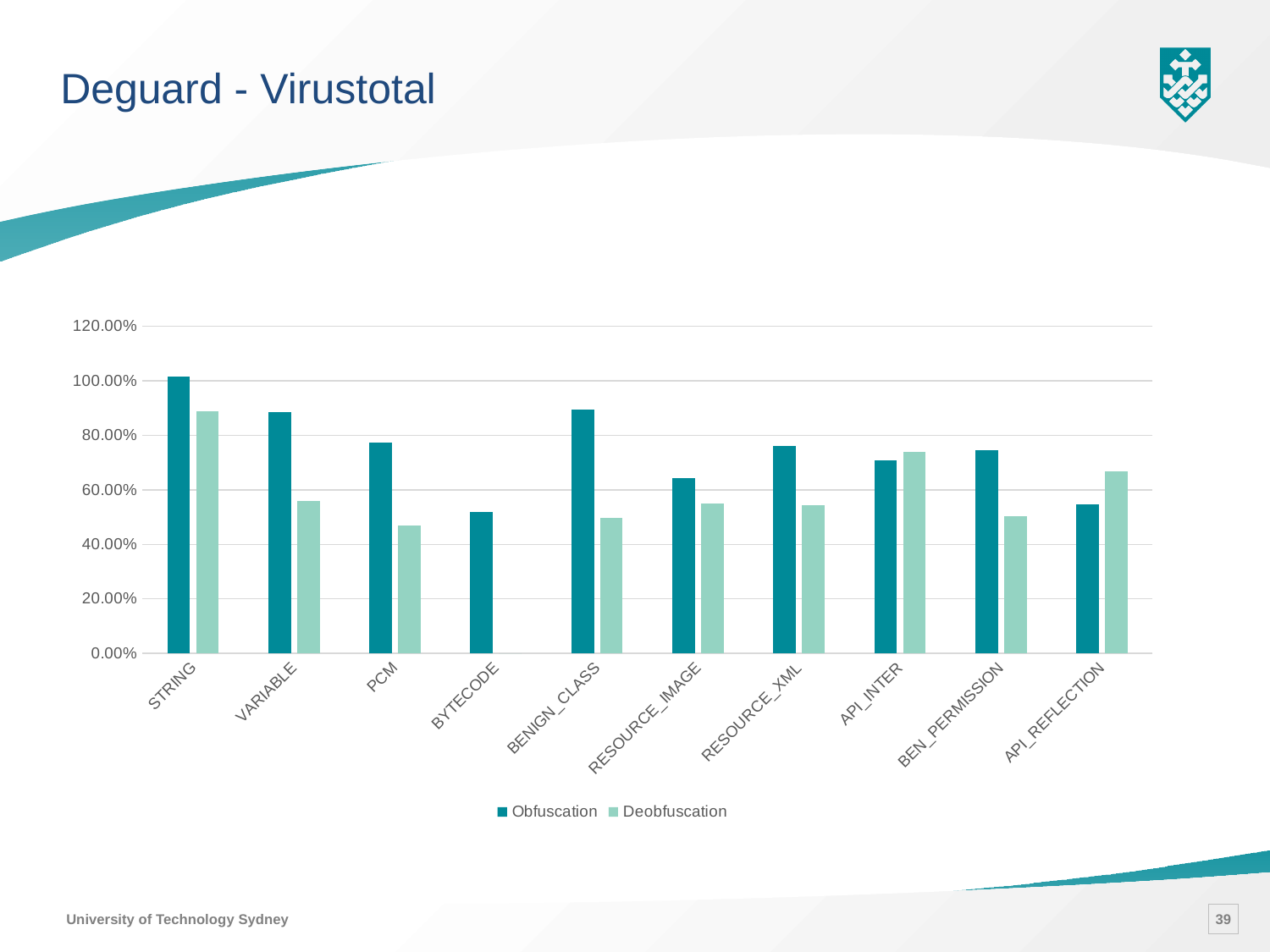

Deguard - Virustotal

### Chart

| Category | Obfuscation | Deobfuscation |
|---|---|---|
| STRING | 1.017 | 0.8898 |
| VARIABLE | 0.885 | 0.5593 |
| PCM | 0.773 | 0.4683 |
| BYTECODE | 0.519 | 0.0 |
| BENIGN_CLASS | 0.894 | 0.4979 |
| RESOURCE_IMAGE | 0.642 | 0.5491 |
| RESOURCE_XML | 0.762 | 0.5454 |
| API_INTER | 0.709 | 0.7395 |
| BEN_PERMISSION | 0.746 | 0.5029 |
| API_REFLECTION | 0.547 | 0.6667 |